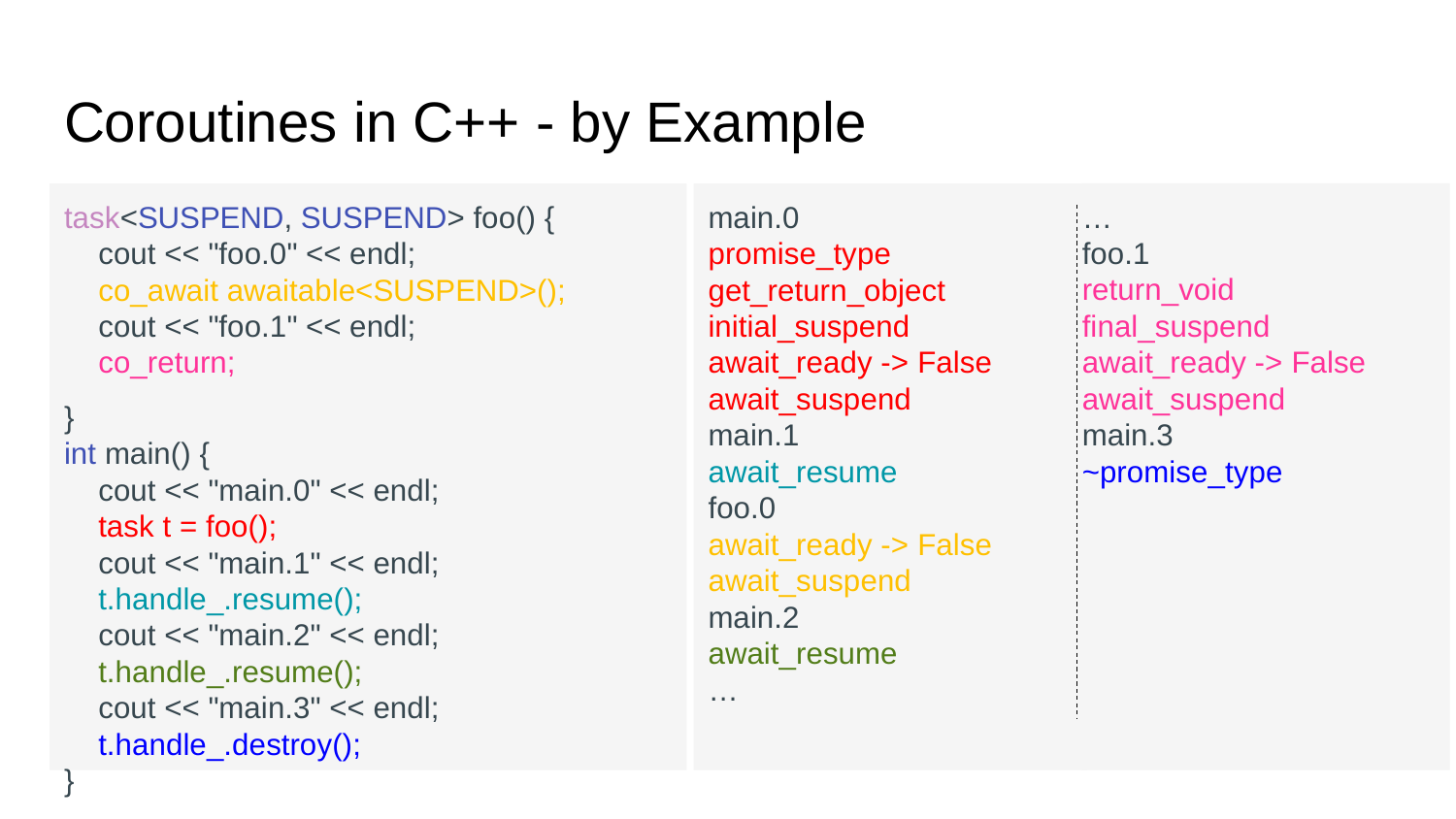

# Coroutines in C++ - by Example
task<SUSPEND, SUSPEND> foo() {
    cout << "foo.0" << endl;
    co_await awaitable<SUSPEND>();
    cout << "foo.1" << endl;
    co_return;
}
int main() {
    cout << "main.0" << endl;
    task t = foo();
    cout << "main.1" << endl;
    t.handle_.resume();
    cout << "main.2" << endl;
    t.handle_.resume();
    cout << "main.3" << endl;
    t.handle_.destroy();
}
main.0
promise_type
get_return_object
initial_suspend
await_ready -> False
await_suspend
main.1
await_resume
foo.0
await_ready -> False
await_suspend
main.2
await_resume
…
…
foo.1
return_void
final_suspend
await_ready -> False
await_suspend
main.3
~promise_type